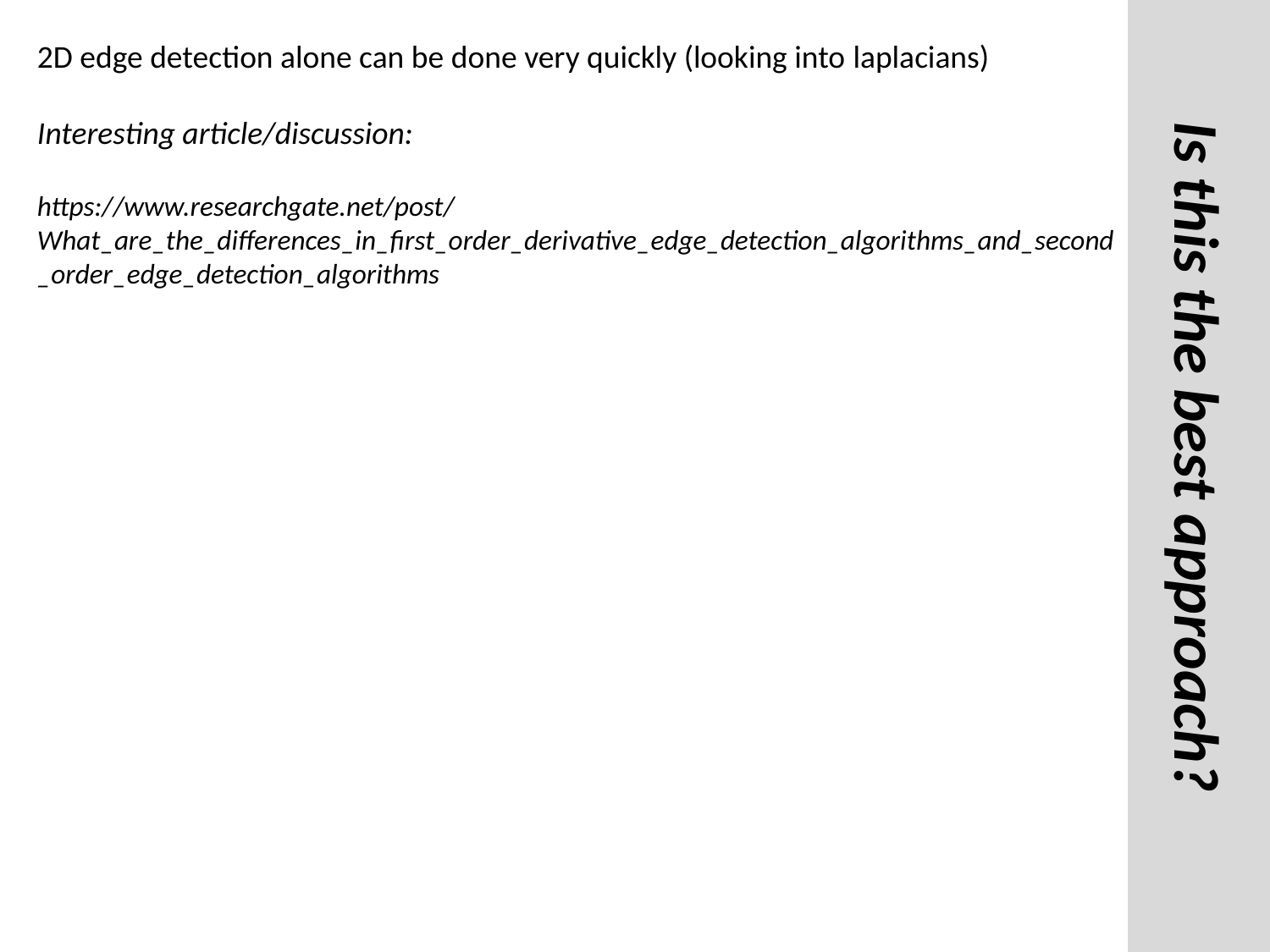

Is this the best approach?
2D edge detection alone can be done very quickly (looking into laplacians)

Interesting article/discussion:

https://www.researchgate.net/post/What_are_the_differences_in_first_order_derivative_edge_detection_algorithms_and_second_order_edge_detection_algorithms